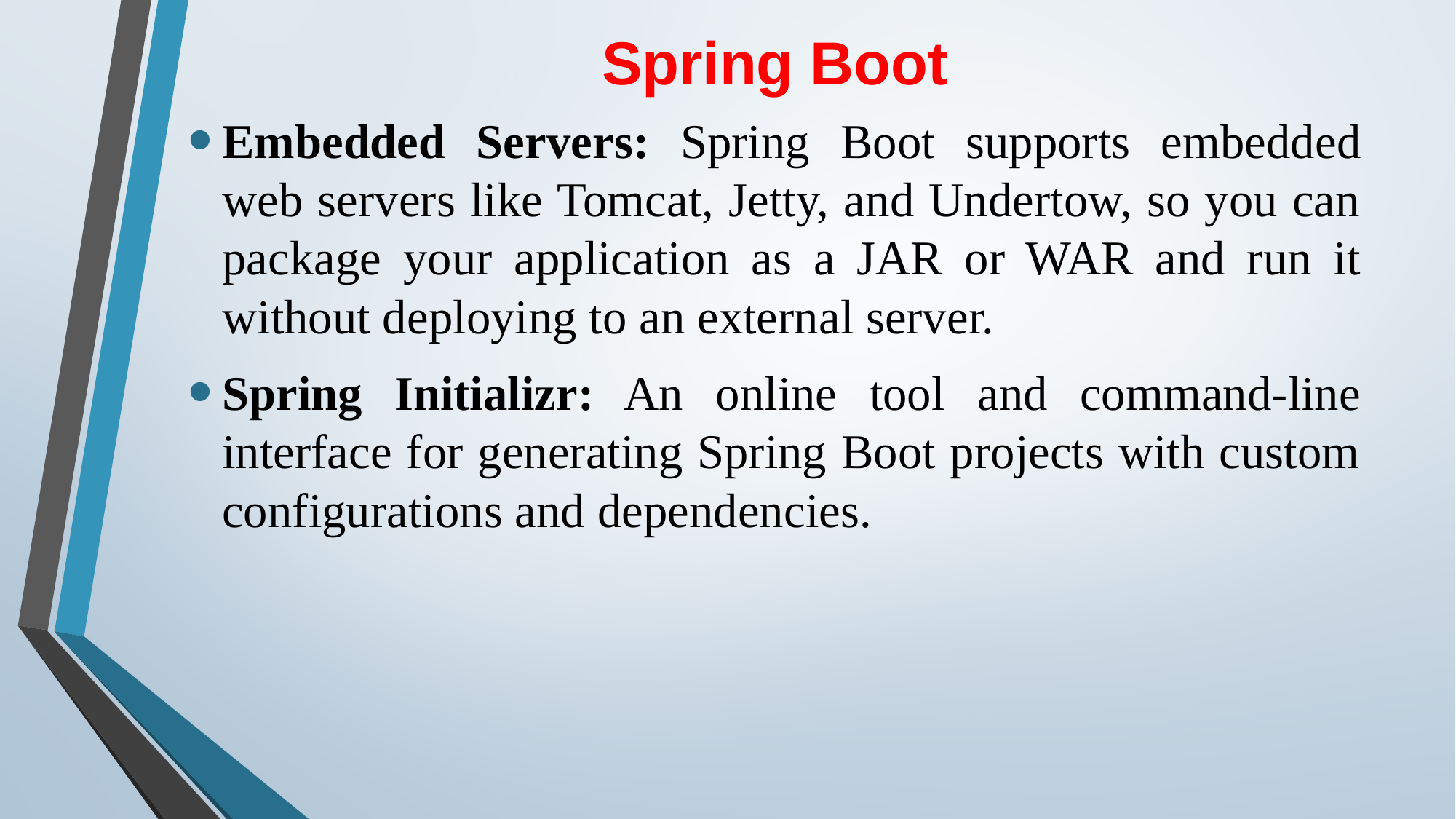

# Spring Boot
Embedded Servers: Spring Boot supports embedded web servers like Tomcat, Jetty, and Undertow, so you can package your application as a JAR or WAR and run it without deploying to an external server.
Spring Initializr: An online tool and command-line interface for generating Spring Boot projects with custom configurations and dependencies.